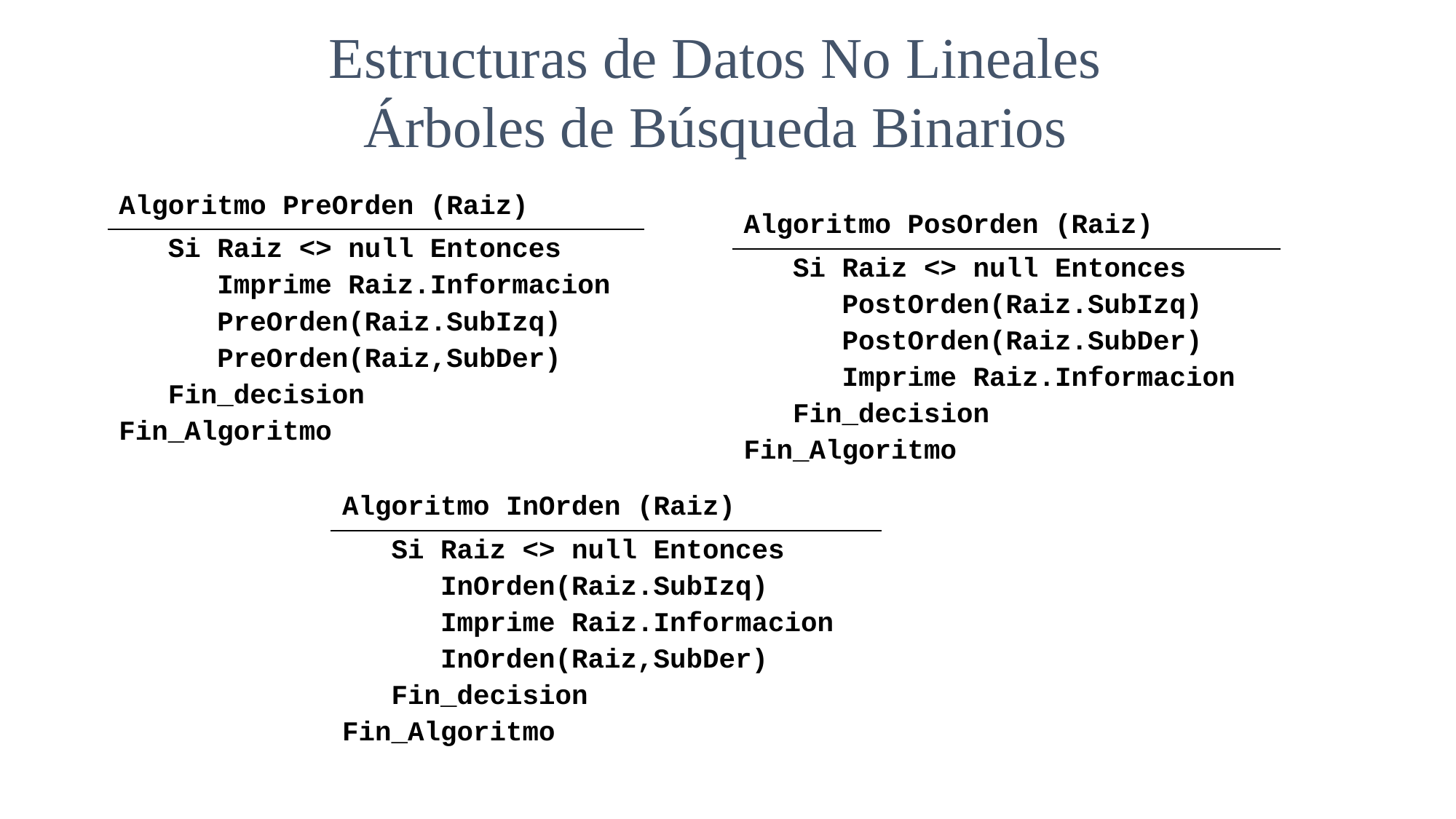

Estructuras de Datos No Lineales
Árboles de Búsqueda Binarios
| Algoritmo PreOrden (Raiz) |
| --- |
| Si Raiz <> null Entonces Imprime Raiz.Informacion PreOrden(Raiz.SubIzq) PreOrden(Raiz,SubDer) Fin\_decision Fin\_Algoritmo |
| Algoritmo PosOrden (Raiz) |
| --- |
| Si Raiz <> null Entonces PostOrden(Raiz.SubIzq) PostOrden(Raiz.SubDer) Imprime Raiz.Informacion Fin\_decision Fin\_Algoritmo |
| Algoritmo InOrden (Raiz) |
| --- |
| Si Raiz <> null Entonces InOrden(Raiz.SubIzq) Imprime Raiz.Informacion InOrden(Raiz,SubDer) Fin\_decision Fin\_Algoritmo |